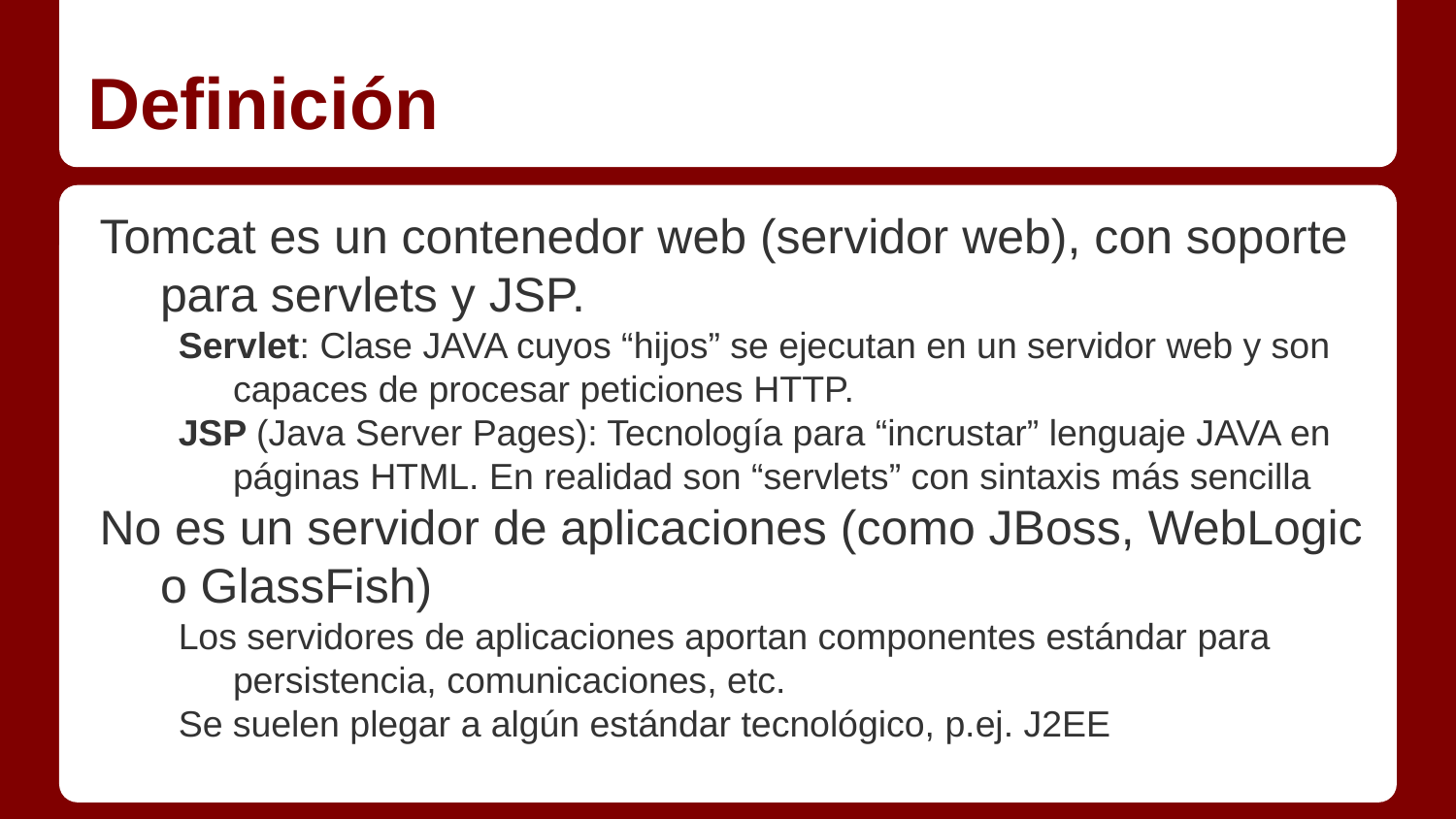

# Definición
Tomcat es un contenedor web (servidor web), con soporte para servlets y JSP.
Servlet: Clase JAVA cuyos “hijos” se ejecutan en un servidor web y son capaces de procesar peticiones HTTP.
JSP (Java Server Pages): Tecnología para “incrustar” lenguaje JAVA en páginas HTML. En realidad son “servlets” con sintaxis más sencilla
No es un servidor de aplicaciones (como JBoss, WebLogic o GlassFish)
Los servidores de aplicaciones aportan componentes estándar para persistencia, comunicaciones, etc.
Se suelen plegar a algún estándar tecnológico, p.ej. J2EE